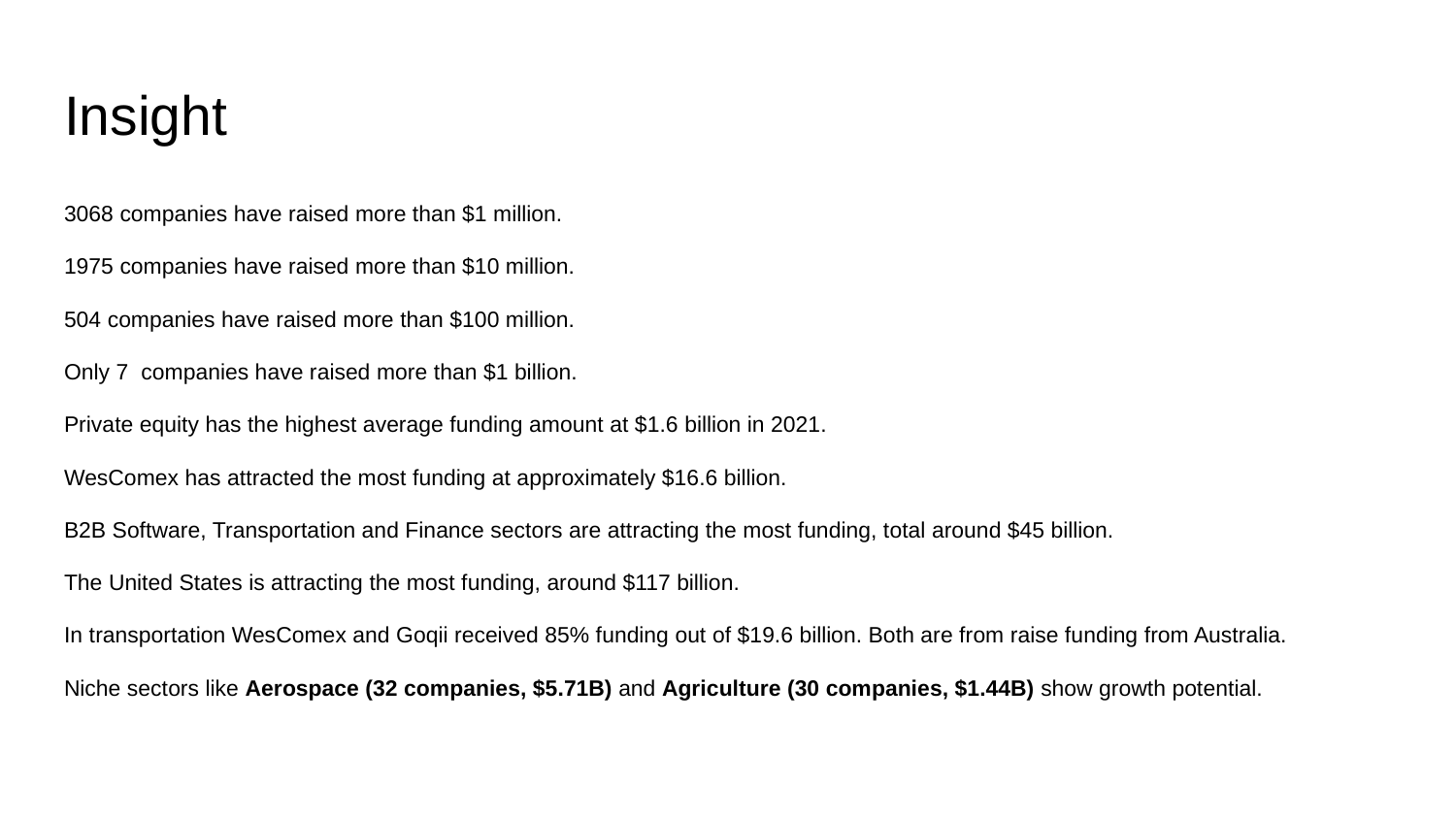

# Insight
3068 companies have raised more than $1 million.
1975 companies have raised more than $10 million.
504 companies have raised more than $100 million.
Only 7  companies have raised more than $1 billion.
Private equity has the highest average funding amount at $1.6 billion in 2021.
WesComex has attracted the most funding at approximately $16.6 billion.
B2B Software, Transportation and Finance sectors are attracting the most funding, total around $45 billion.
The United States is attracting the most funding, around $117 billion.
In transportation WesComex and Goqii received 85% funding out of $19.6 billion. Both are from raise funding from Australia.
Niche sectors like Aerospace (32 companies, $5.71B) and Agriculture (30 companies, $1.44B) show growth potential.